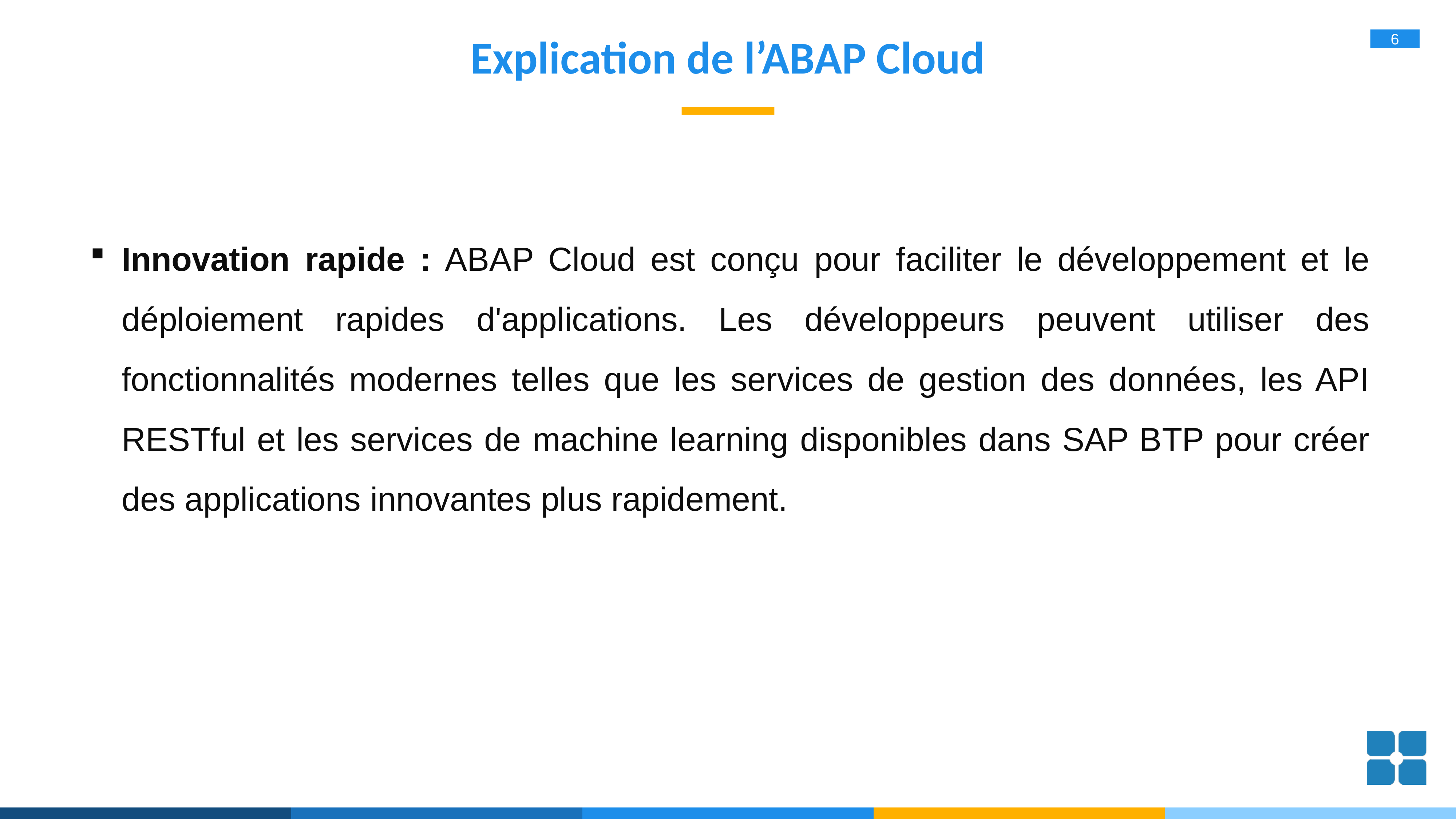

# Explication de l’ABAP Cloud
Innovation rapide : ABAP Cloud est conçu pour faciliter le développement et le déploiement rapides d'applications. Les développeurs peuvent utiliser des fonctionnalités modernes telles que les services de gestion des données, les API RESTful et les services de machine learning disponibles dans SAP BTP pour créer des applications innovantes plus rapidement.